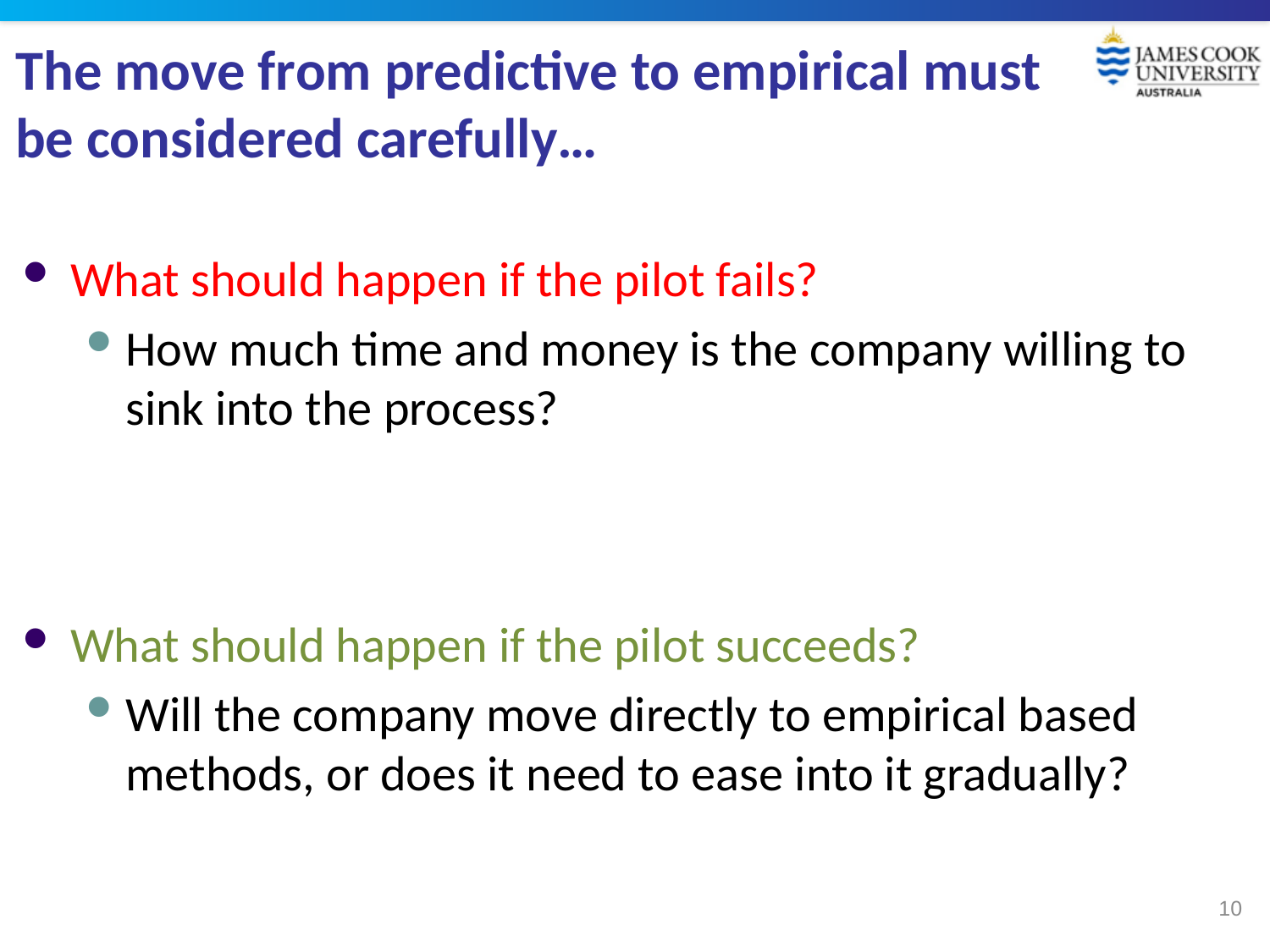

# The move from predictive to empirical must be considered carefully…

What should happen if the pilot fails?
How much time and money is the company willing to sink into the process?

What should happen if the pilot succeeds?
Will the company move directly to empirical based methods, or does it need to ease into it gradually?
10